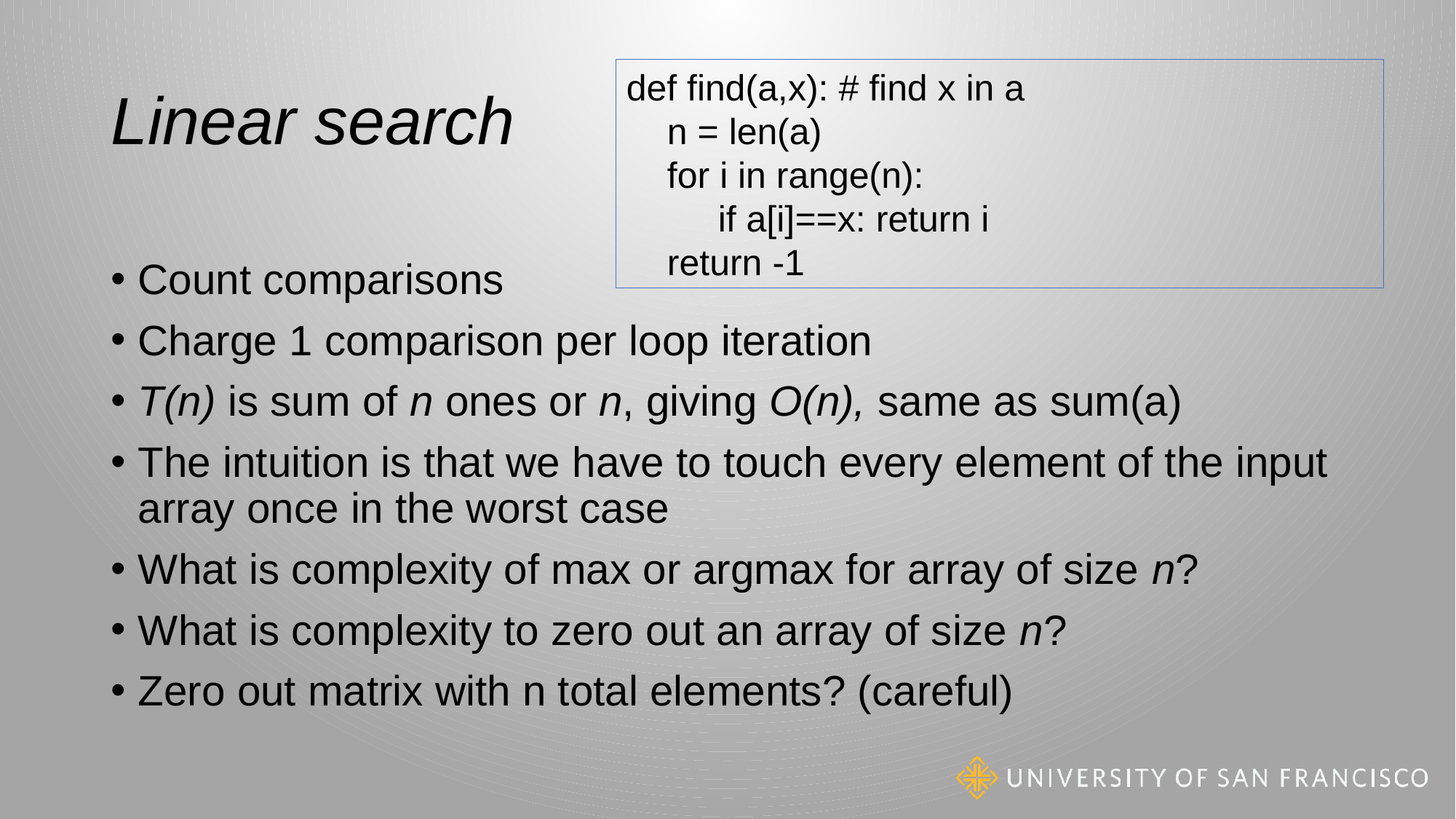

# Linear search
def find(a,x): # find x in a
    n = len(a)
    for i in range(n):
         if a[i]==x: return i
    return -1
Count comparisons
Charge 1 comparison per loop iteration
T(n) is sum of n ones or n, giving O(n), same as sum(a)
The intuition is that we have to touch every element of the input array once in the worst case
What is complexity of max or argmax for array of size n?
What is complexity to zero out an array of size n?
Zero out matrix with n total elements? (careful)